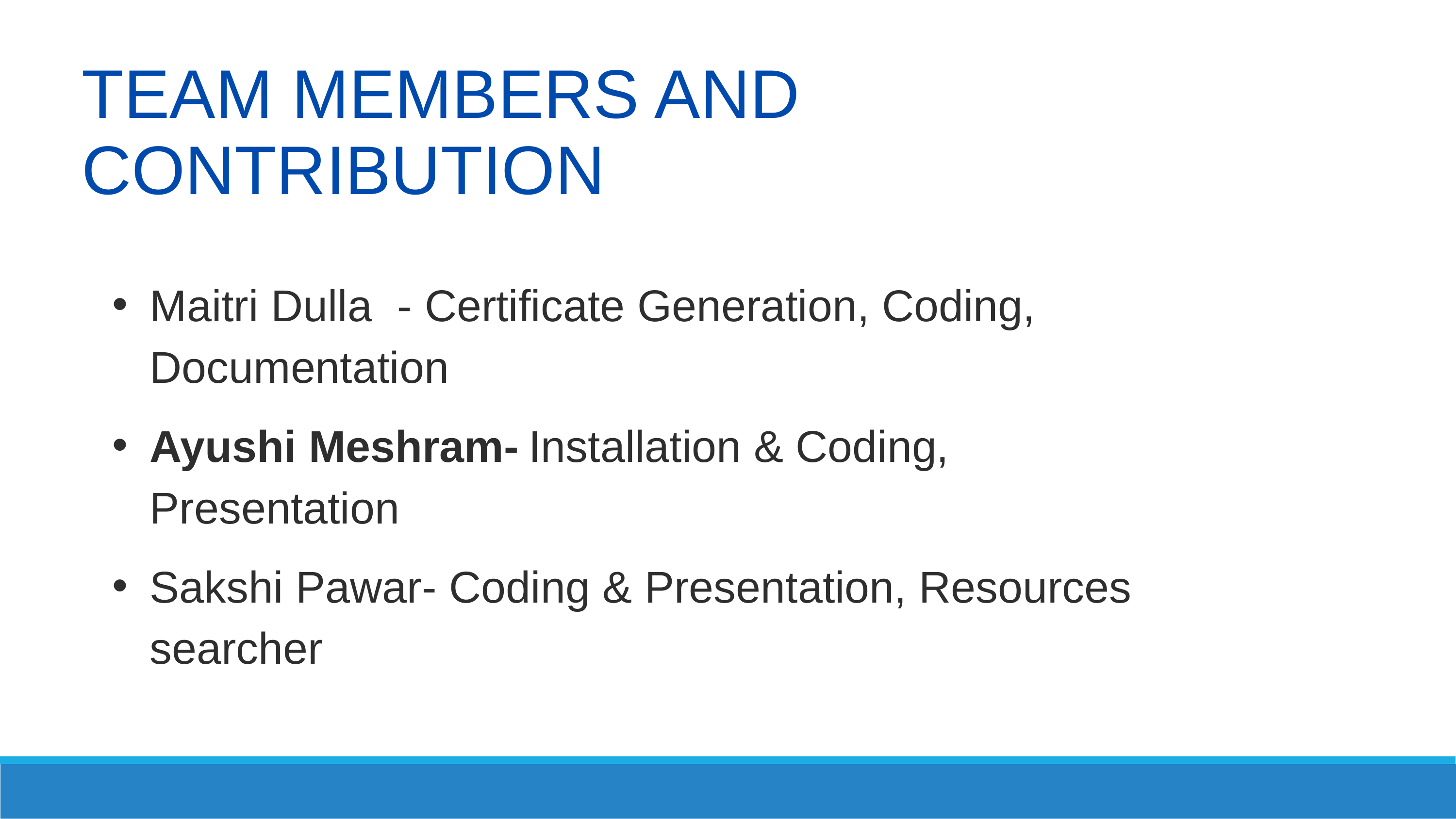

TEAM MEMBERS AND      CONTRIBUTION
Maitri Dulla  - Certificate Generation, Coding, Documentation
Ayushi Meshram- Installation & Coding, Presentation
Sakshi Pawar- Coding & Presentation, Resources searcher